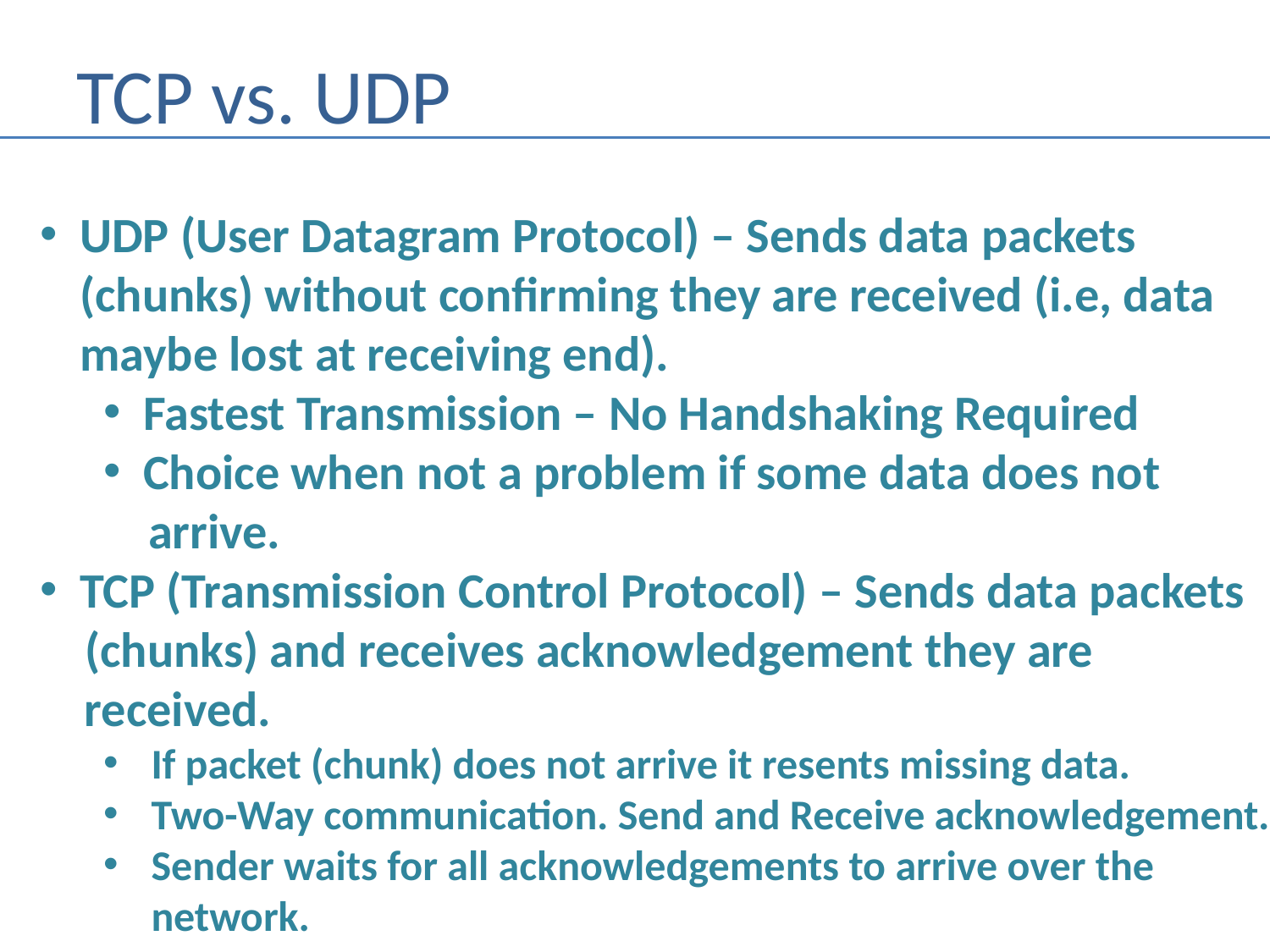

# TCP vs. UDP

UDP (User Datagram Protocol) – Sends data packets
(chunks) without confirming they are received (i.e, data
maybe lost at receiving end).
Fastest Transmission – No Handshaking Required
Choice when not a problem if some data does not
    arrive.
TCP (Transmission Control Protocol) – Sends data packets
    (chunks) and receives acknowledgement they are
    received.
If packet (chunk) does not arrive it resents missing data.
Two-Way communication. Send and Receive acknowledgement.
Sender waits for all acknowledgements to arrive over the
     network.